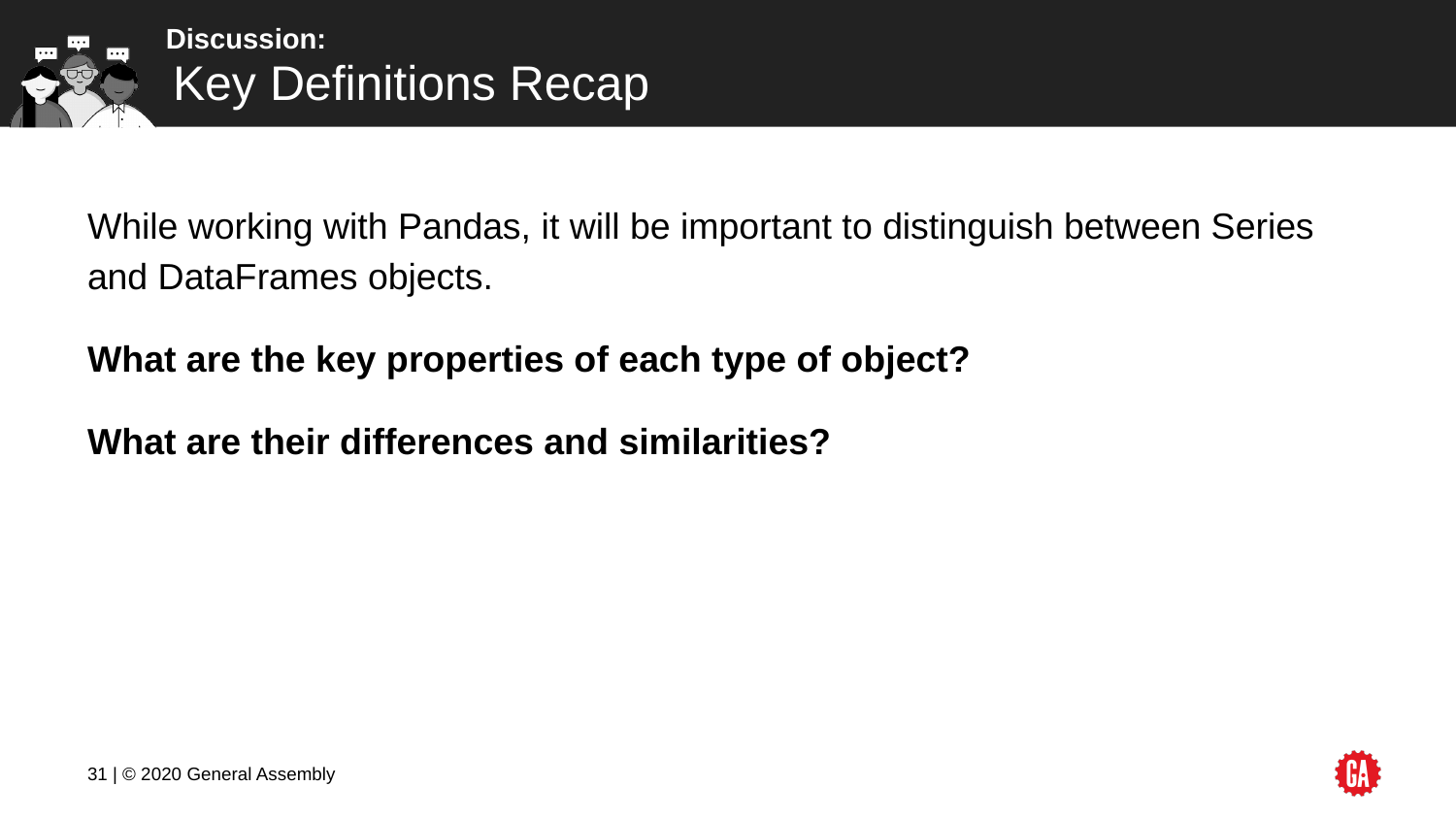

# Key Definitions Recap
While working with Pandas, it will be important to distinguish between Series and DataFrames objects.
What are the key properties of each type of object?
What are their differences and similarities?
31 | © 2020 General Assembly